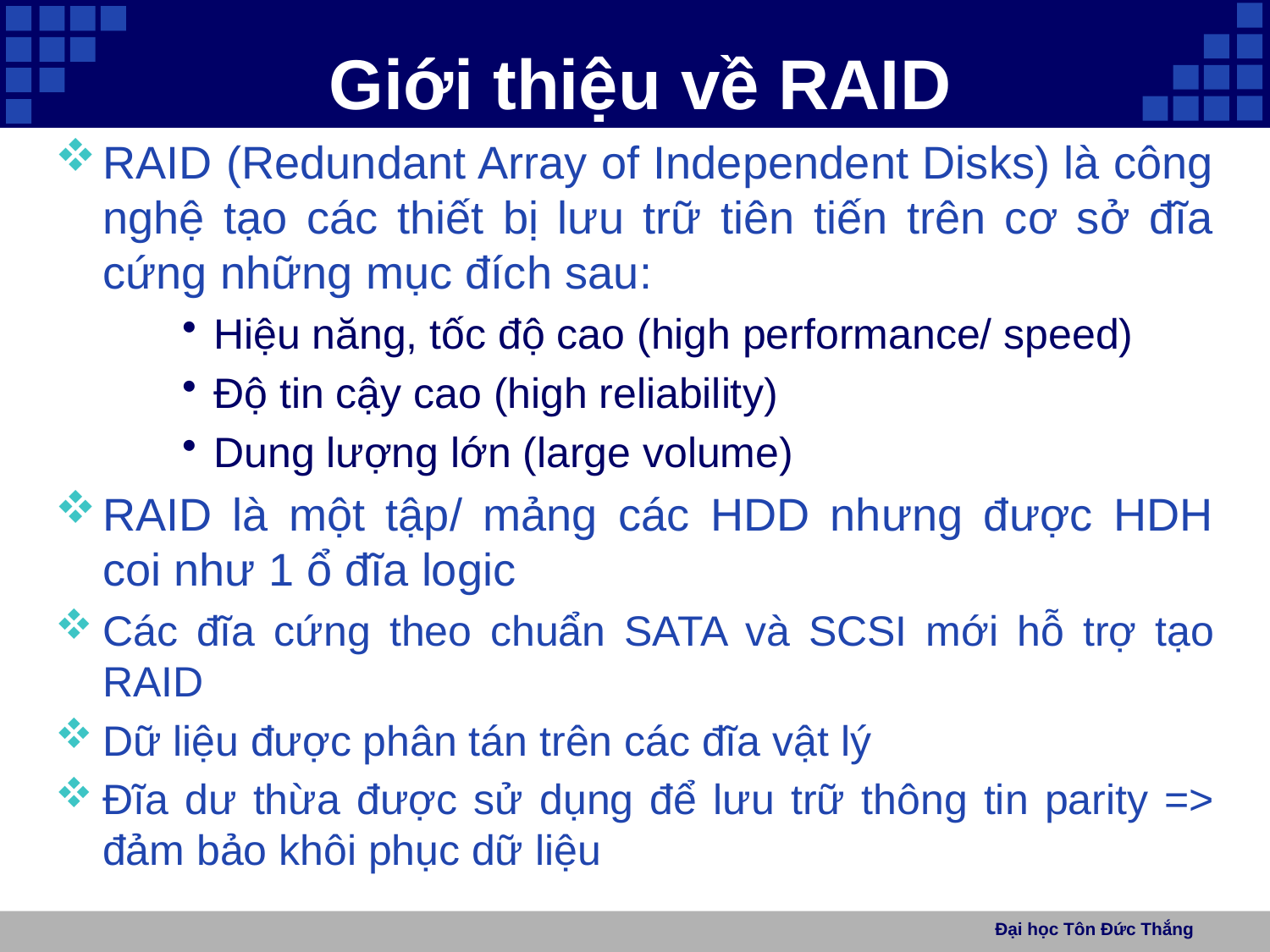

# Giới thiệu về RAID
RAID (Redundant Array of Independent Disks) là công nghệ tạo các thiết bị lưu trữ tiên tiến trên cơ sở đĩa cứng những mục đích sau:
Hiệu năng, tốc độ cao (high performance/ speed)
Độ tin cậy cao (high reliability)
Dung lượng lớn (large volume)
RAID là một tập/ mảng các HDD nhưng được HDH coi như 1 ổ đĩa logic
Các đĩa cứng theo chuẩn SATA và SCSI mới hỗ trợ tạo RAID
Dữ liệu được phân tán trên các đĩa vật lý
Đĩa dư thừa được sử dụng để lưu trữ thông tin parity => đảm bảo khôi phục dữ liệu
Đại học Tôn Đức Thắng